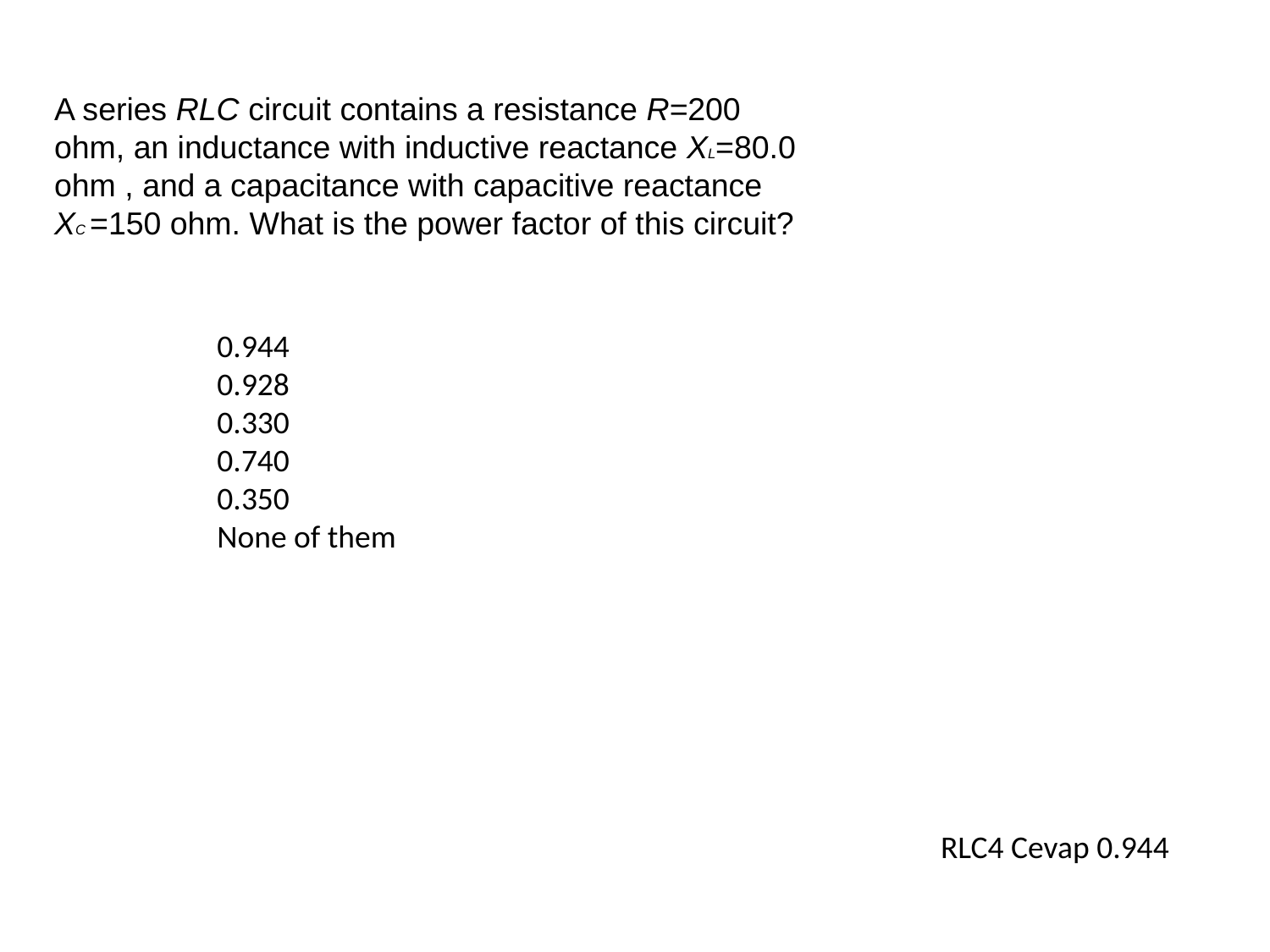

A series RLC circuit contains a resistance R=200 ohm, an inductance with inductive reactance XL=80.0 ohm , and a capacitance with capacitive reactance XC =150 ohm. What is the power factor of this circuit?
0.944
0.928
0.330
0.740
0.350
None of them
RLC4 Cevap 0.944